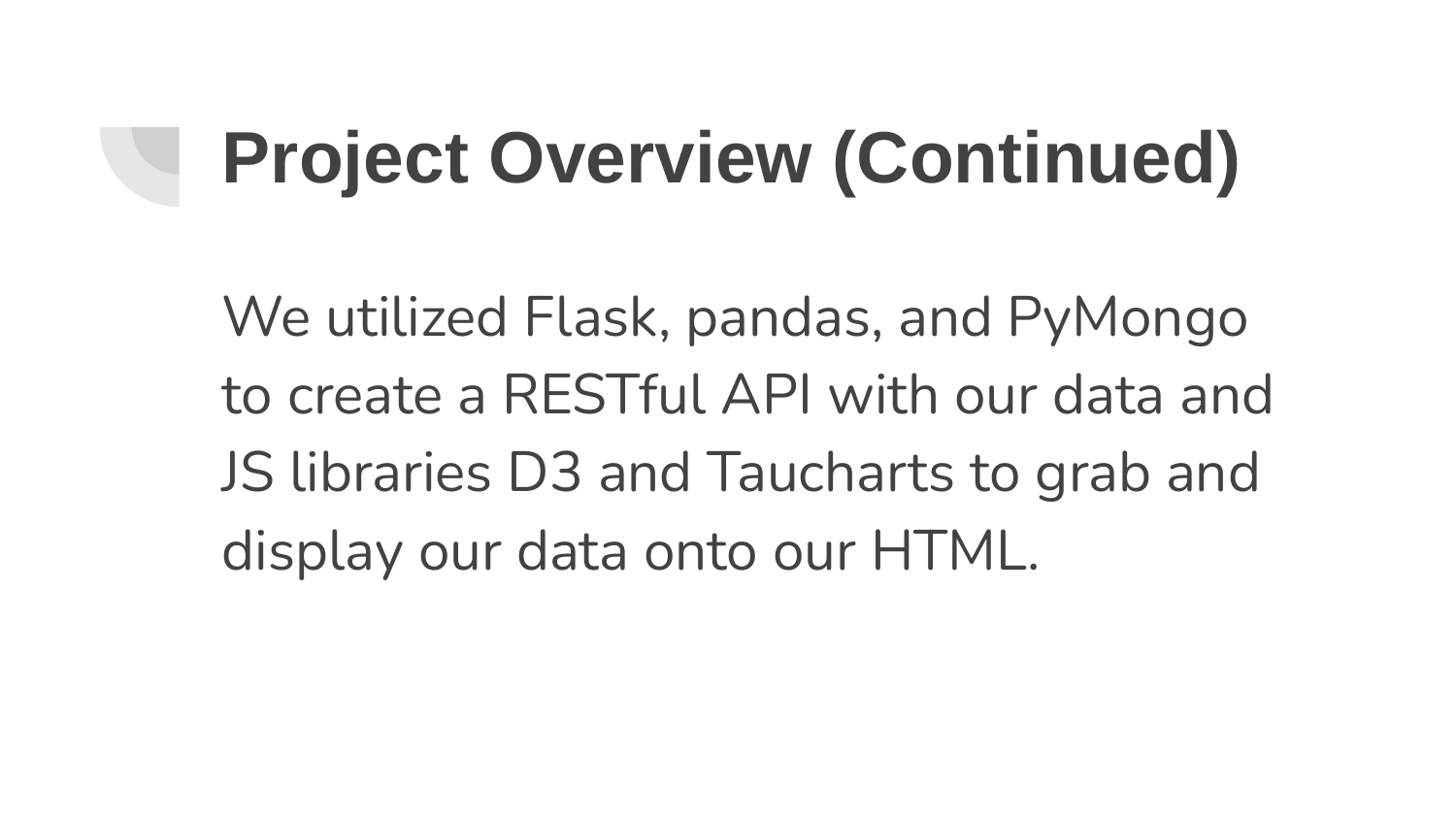

# Project Overview (Continued)
We utilized Flask, pandas, and PyMongo to create a RESTful API with our data and JS libraries D3 and Taucharts to grab and display our data onto our HTML.